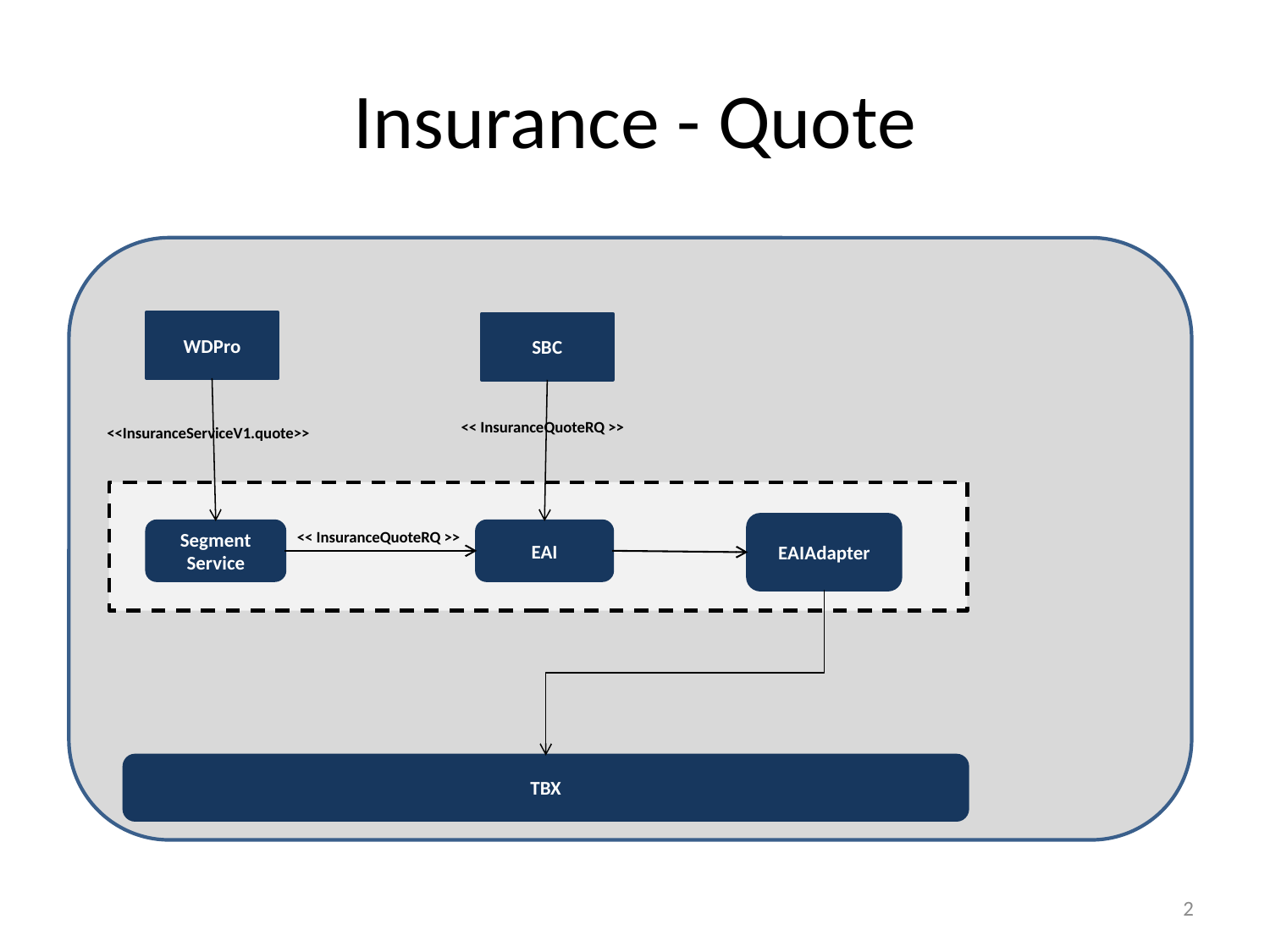

# Insurance - Quote

WDPro
SBC
<< InsuranceQuoteRQ >>
<<InsuranceServiceV1.quote>>

EAIAdapter
<< InsuranceQuoteRQ >>
Segment Service
EAI
TBX
2